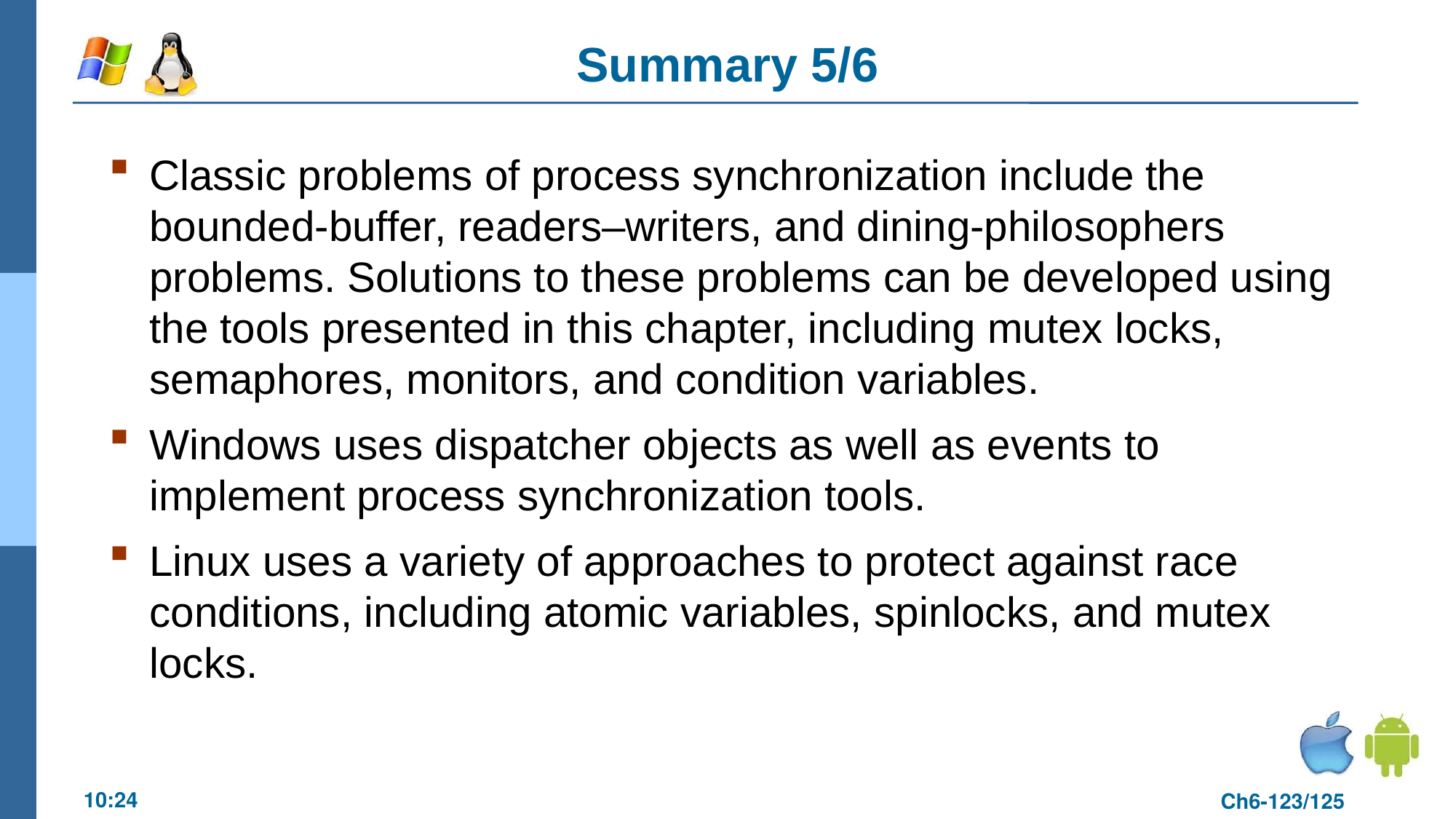

# Summary 5/6
Classic problems of process synchronization include the bounded-buffer, readers–writers, and dining-philosophers problems. Solutions to these problems can be developed using the tools presented in this chapter, including mutex locks, semaphores, monitors, and condition variables.
Windows uses dispatcher objects as well as events to implement process synchronization tools.
Linux uses a variety of approaches to protect against race conditions, including atomic variables, spinlocks, and mutex locks.